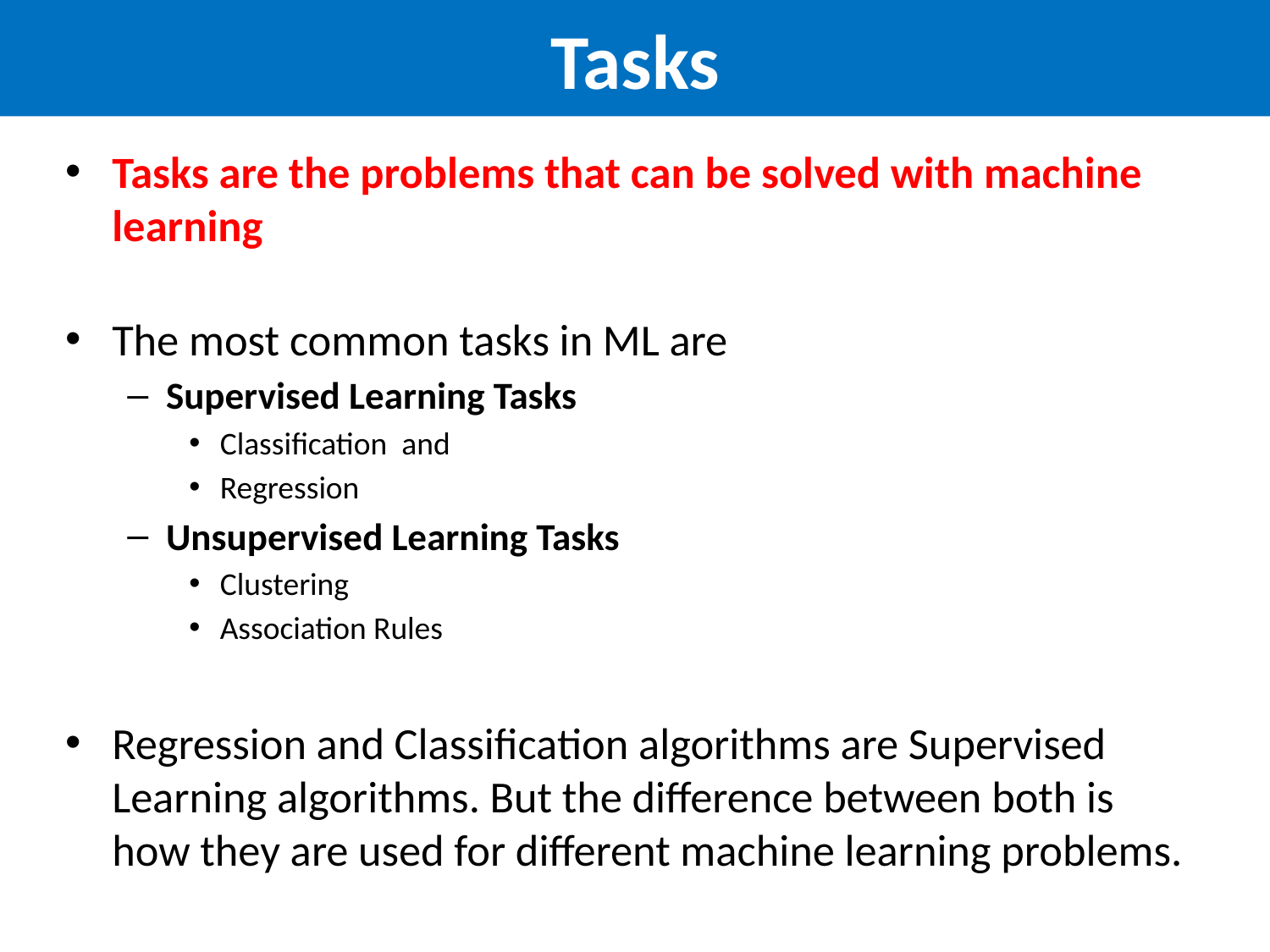

# Tasks
Tasks are the problems that can be solved with machine learning

The most common tasks in ML are
Supervised Learning Tasks
Classification  and
Regression
Unsupervised Learning Tasks
Clustering
Association Rules

Regression and Classification algorithms are Supervised Learning algorithms. But the difference between both is how they are used for different machine learning problems.